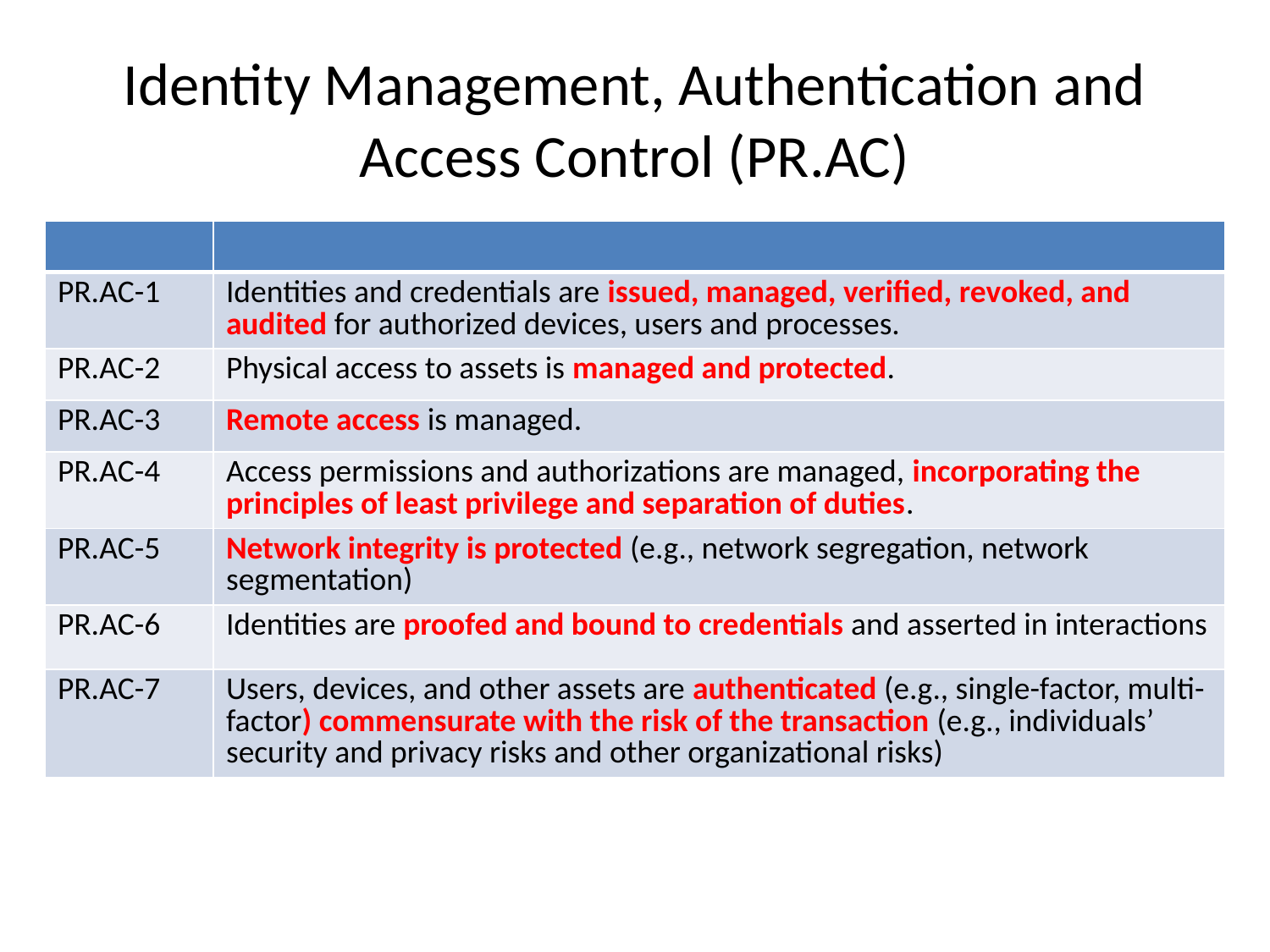

# Identity Management, Authentication and Access Control (PR.AC)
|  |  |
| --- | --- |
| PR.AC-1 | Identities and credentials are issued, managed, verified, revoked, and audited for authorized devices, users and processes. |
| PR.AC-2 | Physical access to assets is managed and protected. |
| PR.AC-3 | Remote access is managed. |
| PR.AC-4 | Access permissions and authorizations are managed, incorporating the principles of least privilege and separation of duties. |
| PR.AC-5 | Network integrity is protected (e.g., network segregation, network segmentation) |
| PR.AC-6 | Identities are proofed and bound to credentials and asserted in interactions |
| PR.AC-7 | Users, devices, and other assets are authenticated (e.g., single-factor, multi-factor) commensurate with the risk of the transaction (e.g., individuals’ security and privacy risks and other organizational risks) |